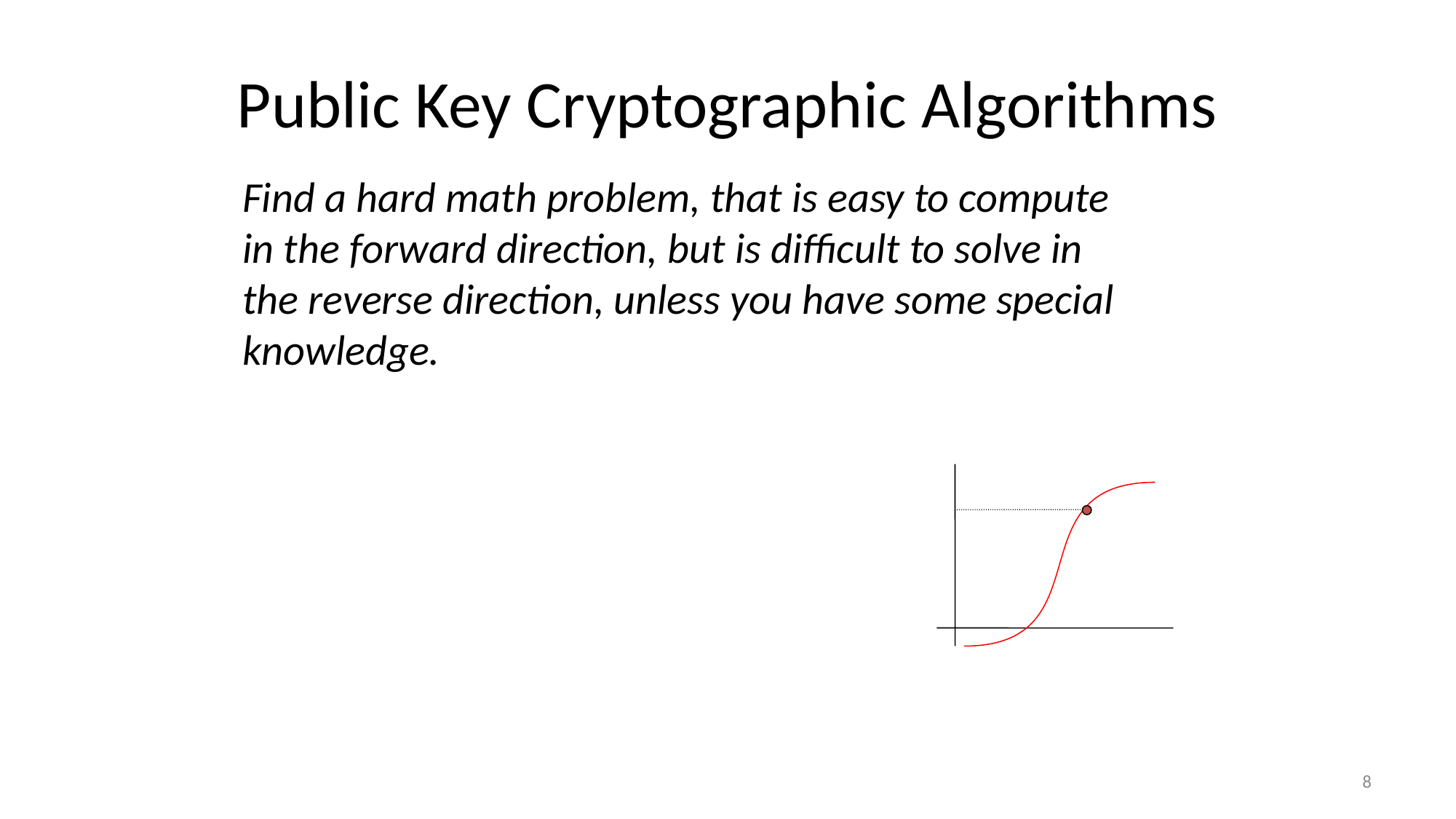

# Public Key Cryptographic Algorithms
Find a hard math problem, that is easy to compute in the forward direction, but is difficult to solve in the reverse direction, unless you have some special knowledge.

8